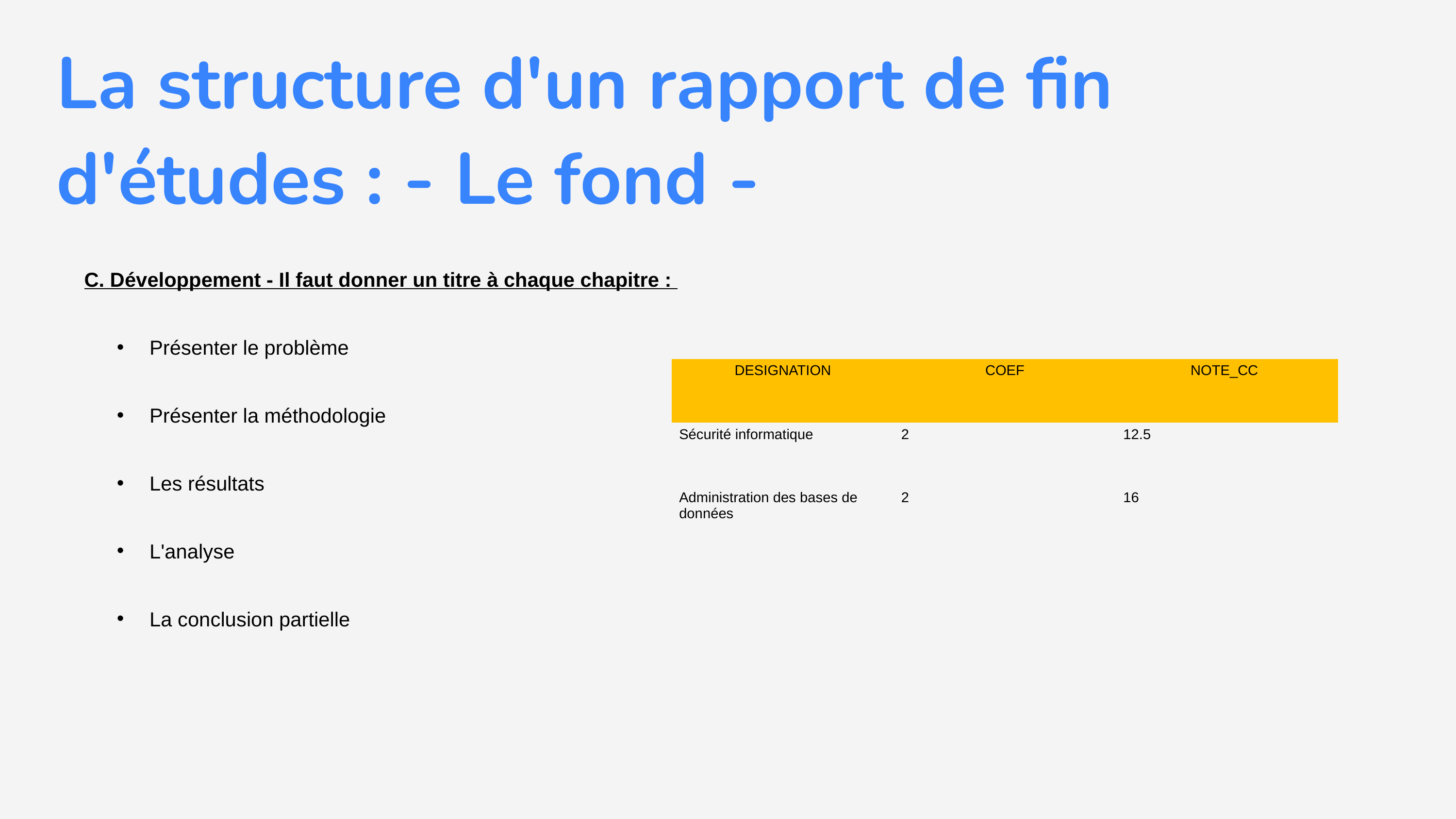

La structure d'un rapport de fin d'études : - Le fond -
C. Développement - Il faut donner un titre à chaque chapitre :

Présenter le problème

Présenter la méthodologie

Les résultats

L'analyse

La conclusion partielle
| DESIGNATION | COEF | NOTE\_CC |
| --- | --- | --- |
| Sécurité informatique | 2 | 12.5 |
| Administration des bases de données | 2 | 16 |